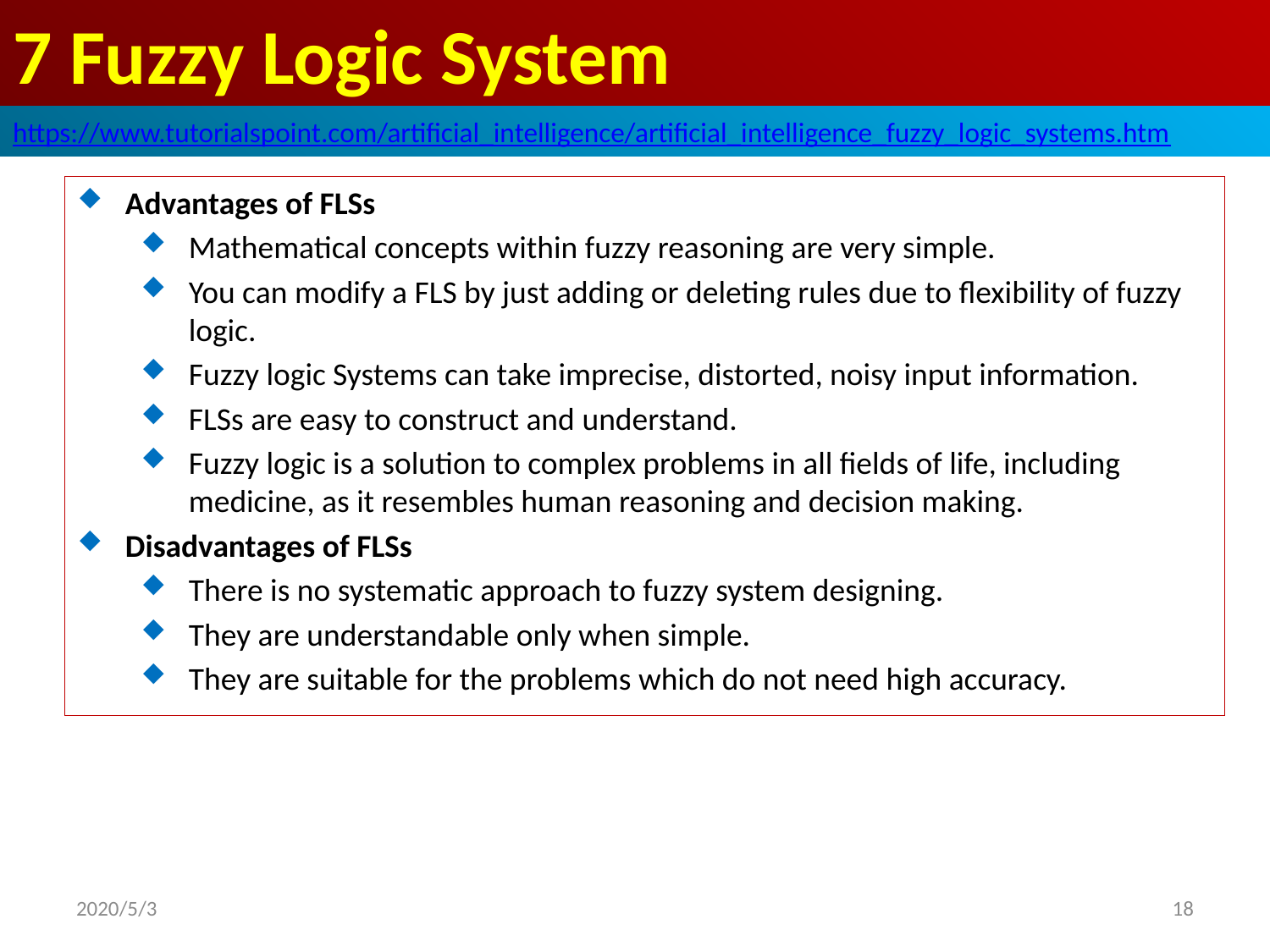

# 7 Fuzzy Logic System
https://www.tutorialspoint.com/artificial_intelligence/artificial_intelligence_fuzzy_logic_systems.htm
Advantages of FLSs
Mathematical concepts within fuzzy reasoning are very simple.
You can modify a FLS by just adding or deleting rules due to flexibility of fuzzy logic.
Fuzzy logic Systems can take imprecise, distorted, noisy input information.
FLSs are easy to construct and understand.
Fuzzy logic is a solution to complex problems in all fields of life, including medicine, as it resembles human reasoning and decision making.
Disadvantages of FLSs
There is no systematic approach to fuzzy system designing.
They are understandable only when simple.
They are suitable for the problems which do not need high accuracy.
2020/5/3
18